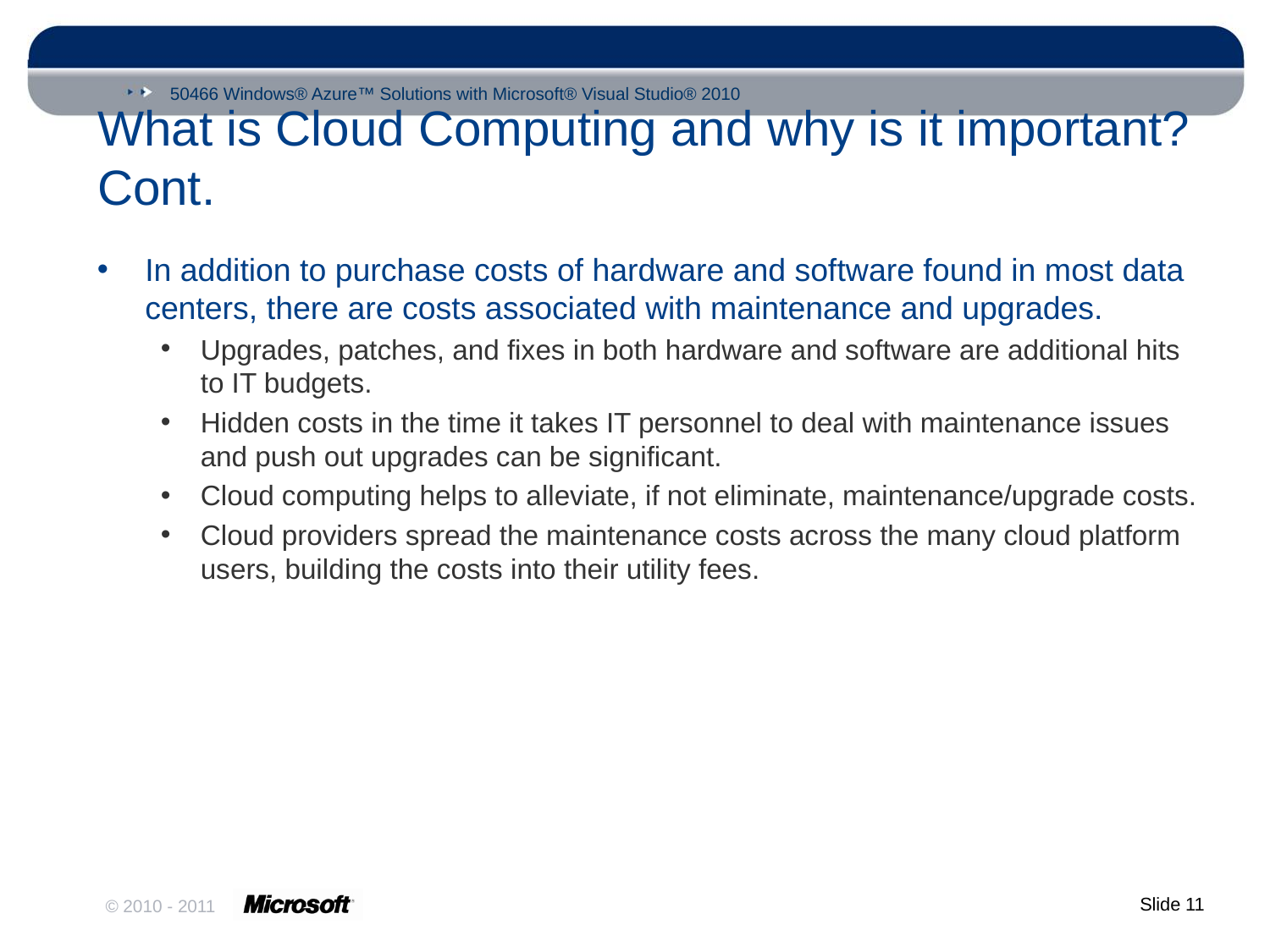

# What is Cloud Computing and why is it important? Cont.
In addition to purchase costs of hardware and software found in most data centers, there are costs associated with maintenance and upgrades.
Upgrades, patches, and fixes in both hardware and software are additional hits to IT budgets.
Hidden costs in the time it takes IT personnel to deal with maintenance issues and push out upgrades can be significant.
Cloud computing helps to alleviate, if not eliminate, maintenance/upgrade costs.
Cloud providers spread the maintenance costs across the many cloud platform users, building the costs into their utility fees.